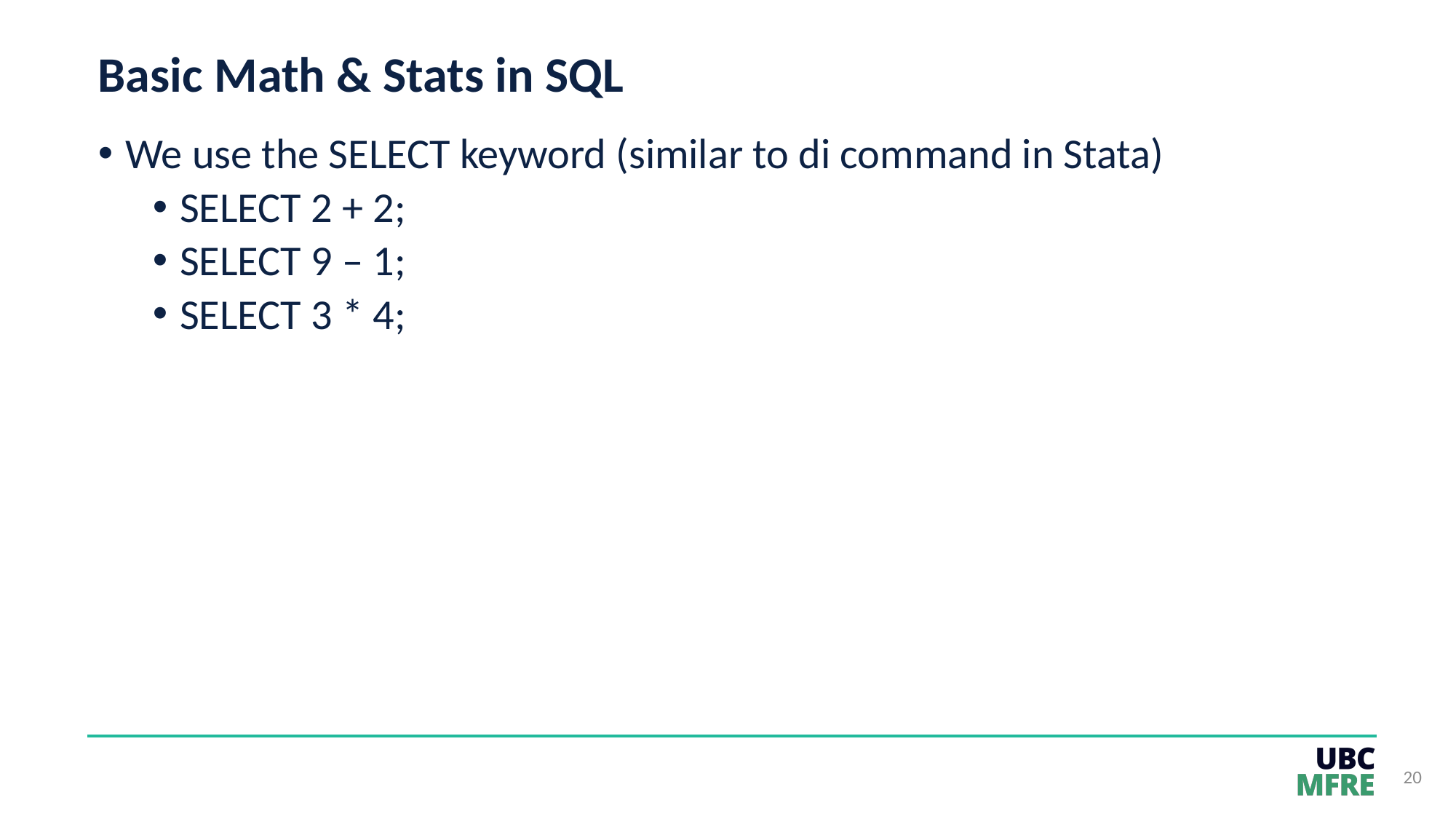

# Basic Math & Stats in SQL
We use the SELECT keyword (similar to di command in Stata)
SELECT 2 + 2;
SELECT 9 – 1;
SELECT 3 * 4;

20